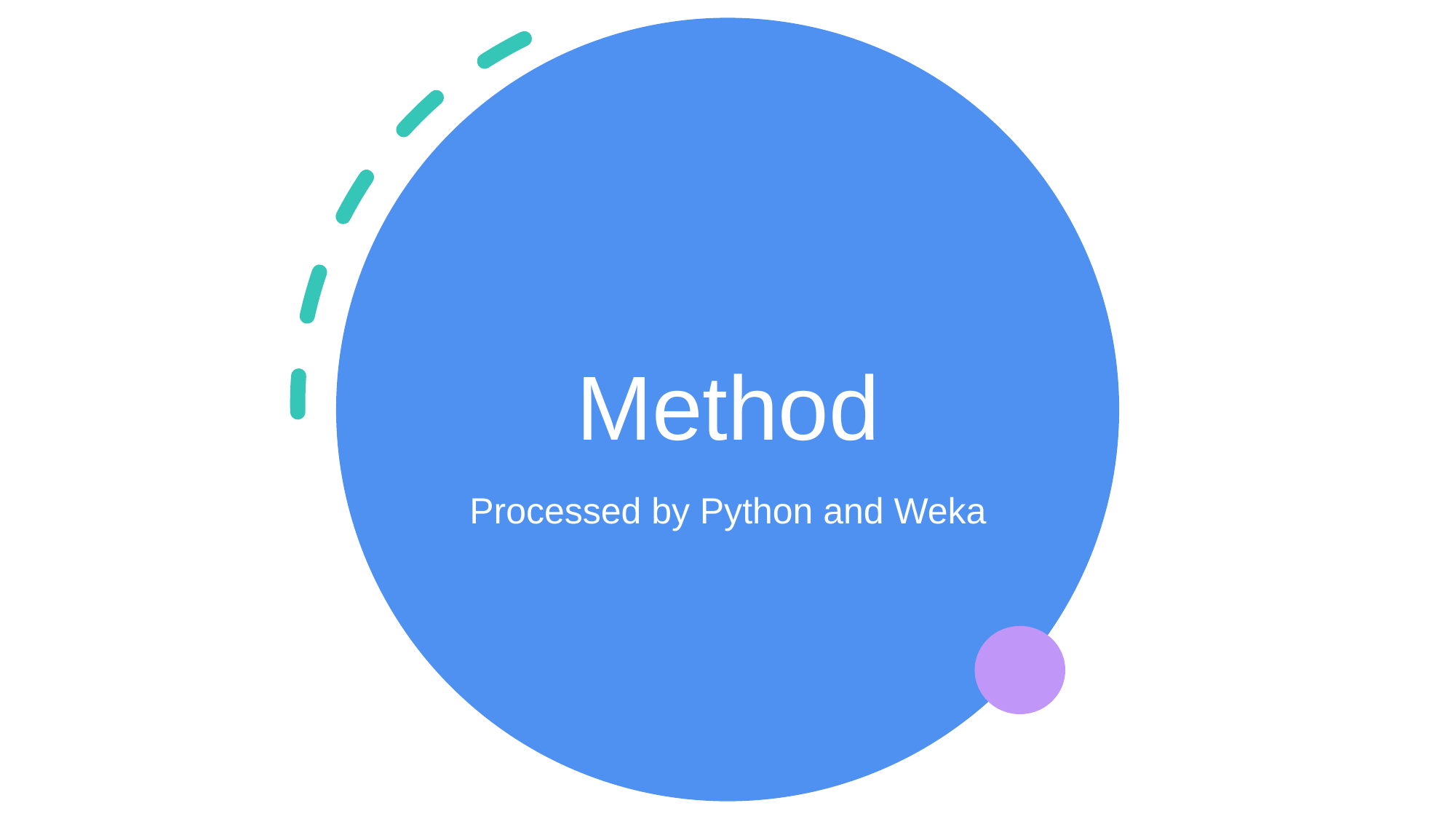

# Method
Processed by Python and Weka